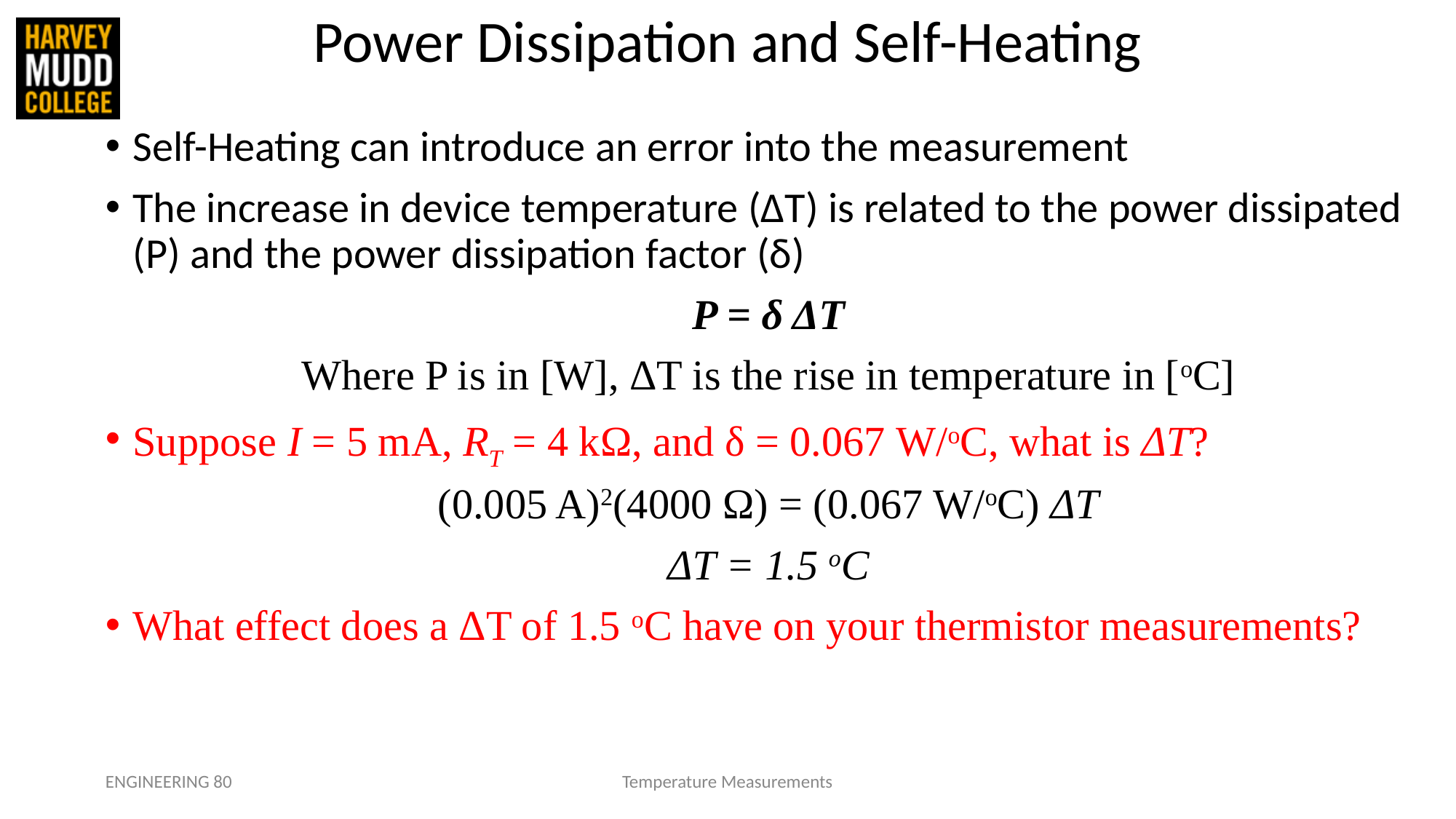

# Power Dissipation and Self-Heating
Self-Heating can introduce an error into the measurement
The increase in device temperature (ΔT) is related to the power dissipated (P) and the power dissipation factor (δ)
P = δ ΔT
Where P is in [W], ΔT is the rise in temperature in [oC]
Suppose I = 5 mA, RT = 4 kΩ, and δ = 0.067 W/oC, what is ΔT?
(0.005 A)2(4000 Ω) = (0.067 W/oC) ΔT
ΔT = 1.5 oC
What effect does a ΔT of 1.5 oC have on your thermistor measurements?
ENGINEERING 80
Temperature Measurements
28